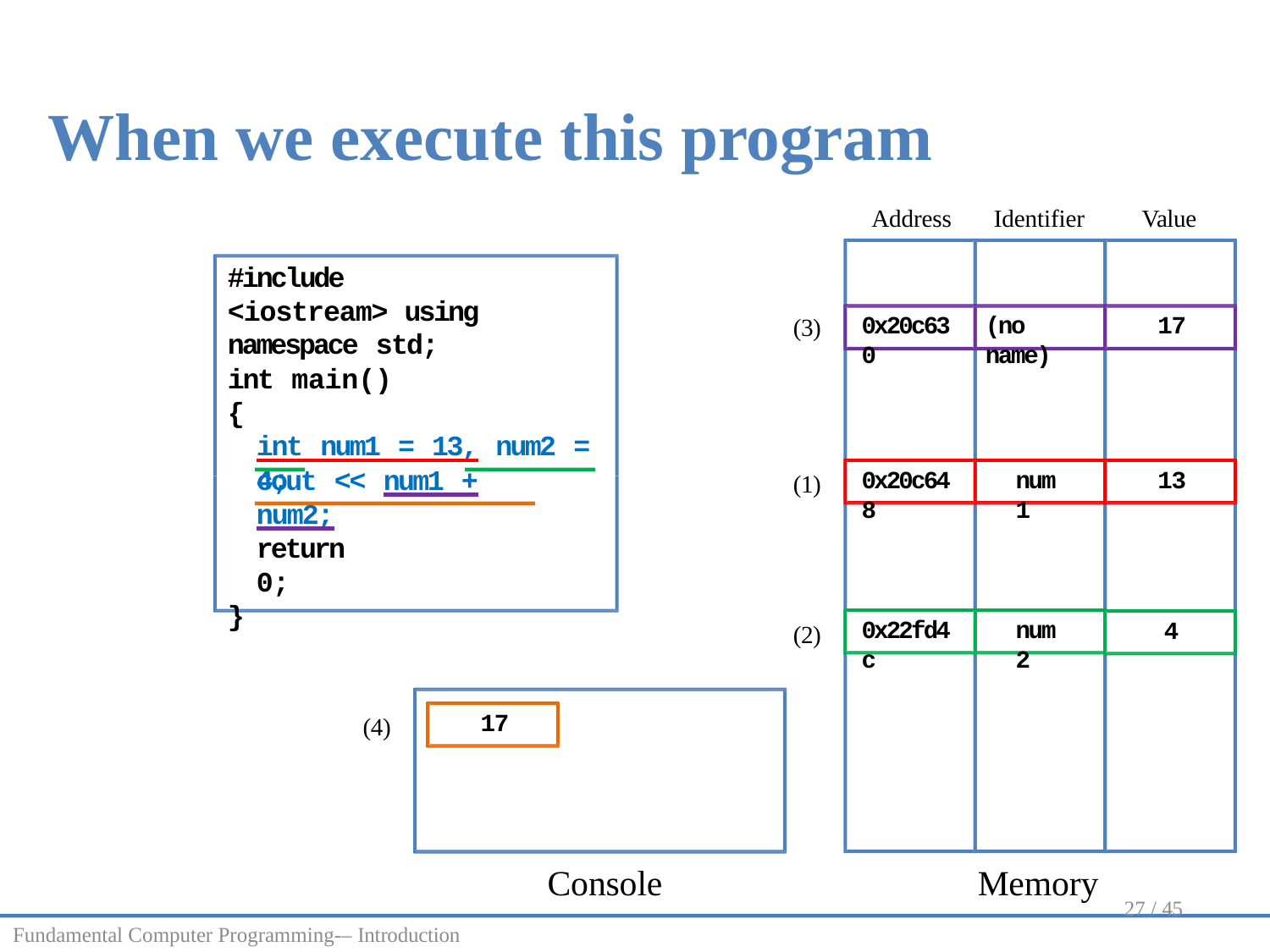

When we execute this program
Address
Identifier
Value

#include <iostream> using namespace std;

0x20c630
(no name)
17
(3)
int main()
{
int num1 = 13, num2 = 4;
cout << num1 + num2;
0x20c648
num1
13
(1)

return 0;
}

0x22fd4c
num2
4
(2)

17
(4)
Console
Memory
27 / 45

Fundamental Computer Programming-– Introduction